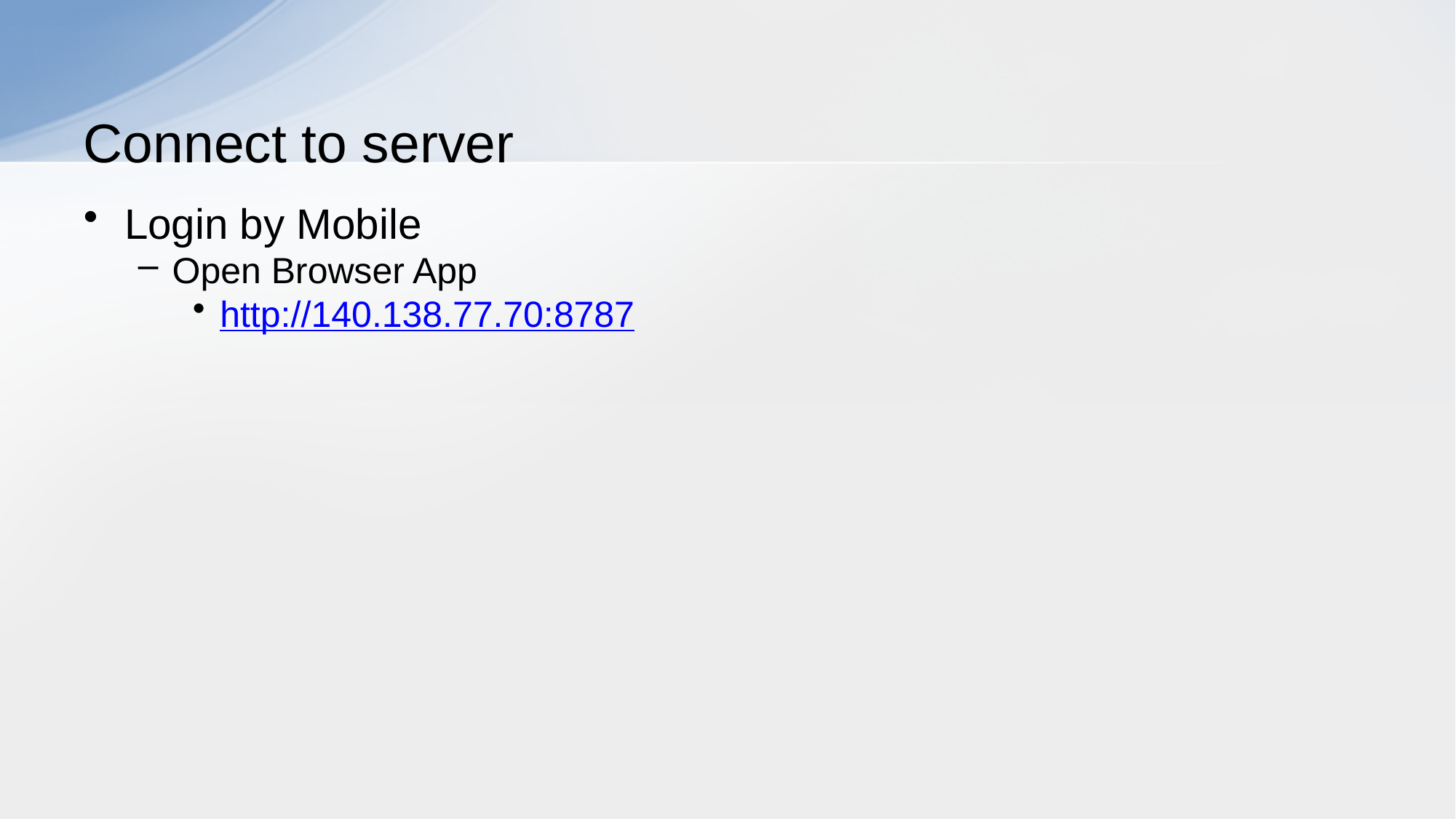

# Connect to server
Login by Mobile
Open Browser App
http://140.138.77.70:8787